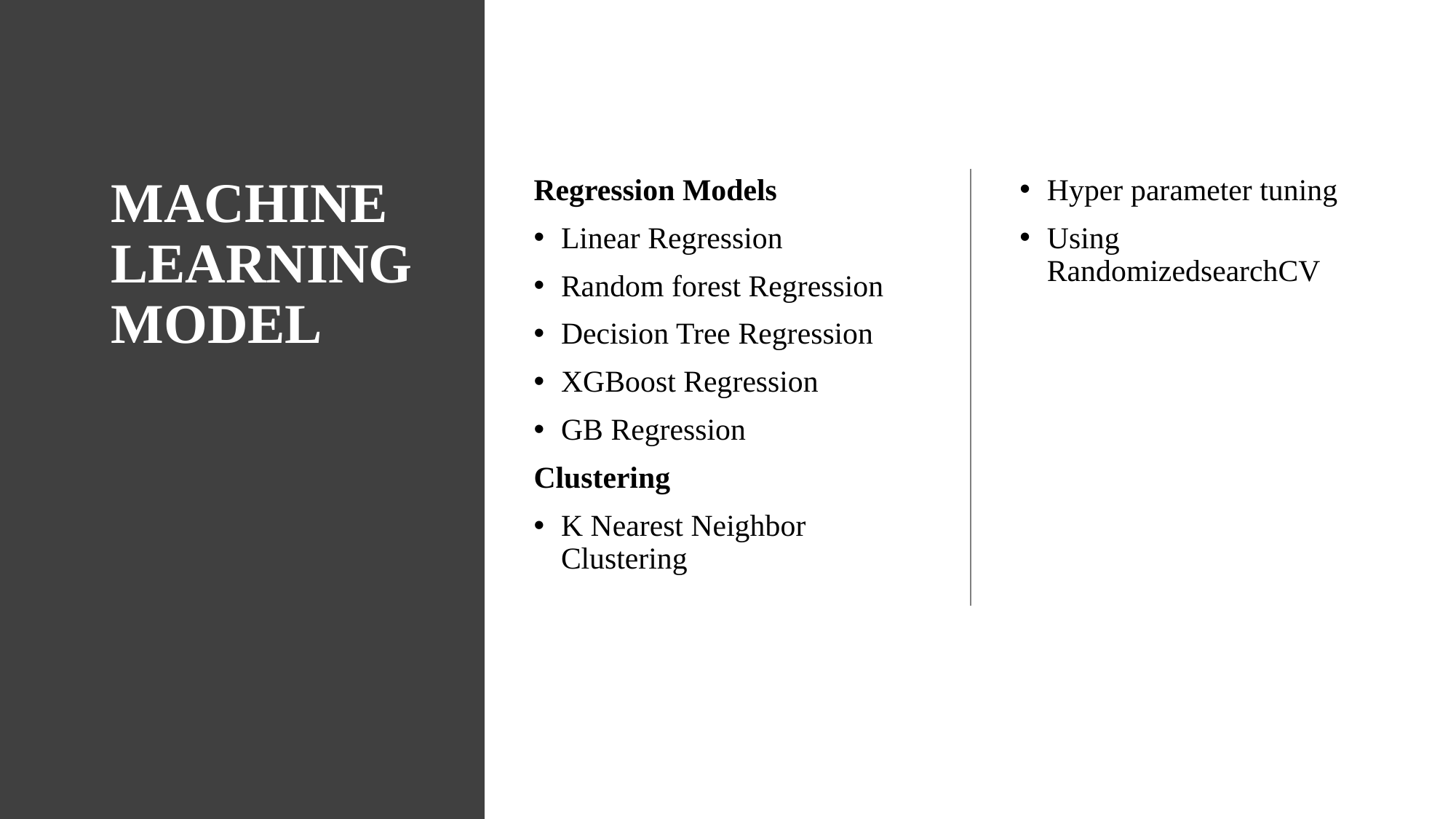

# MACHINE LEARNING MODEL
Regression Models
Linear Regression
Random forest Regression
Decision Tree Regression
XGBoost Regression
GB Regression
Clustering
K Nearest Neighbor Clustering

Hyper parameter tuning
Using RandomizedsearchCV